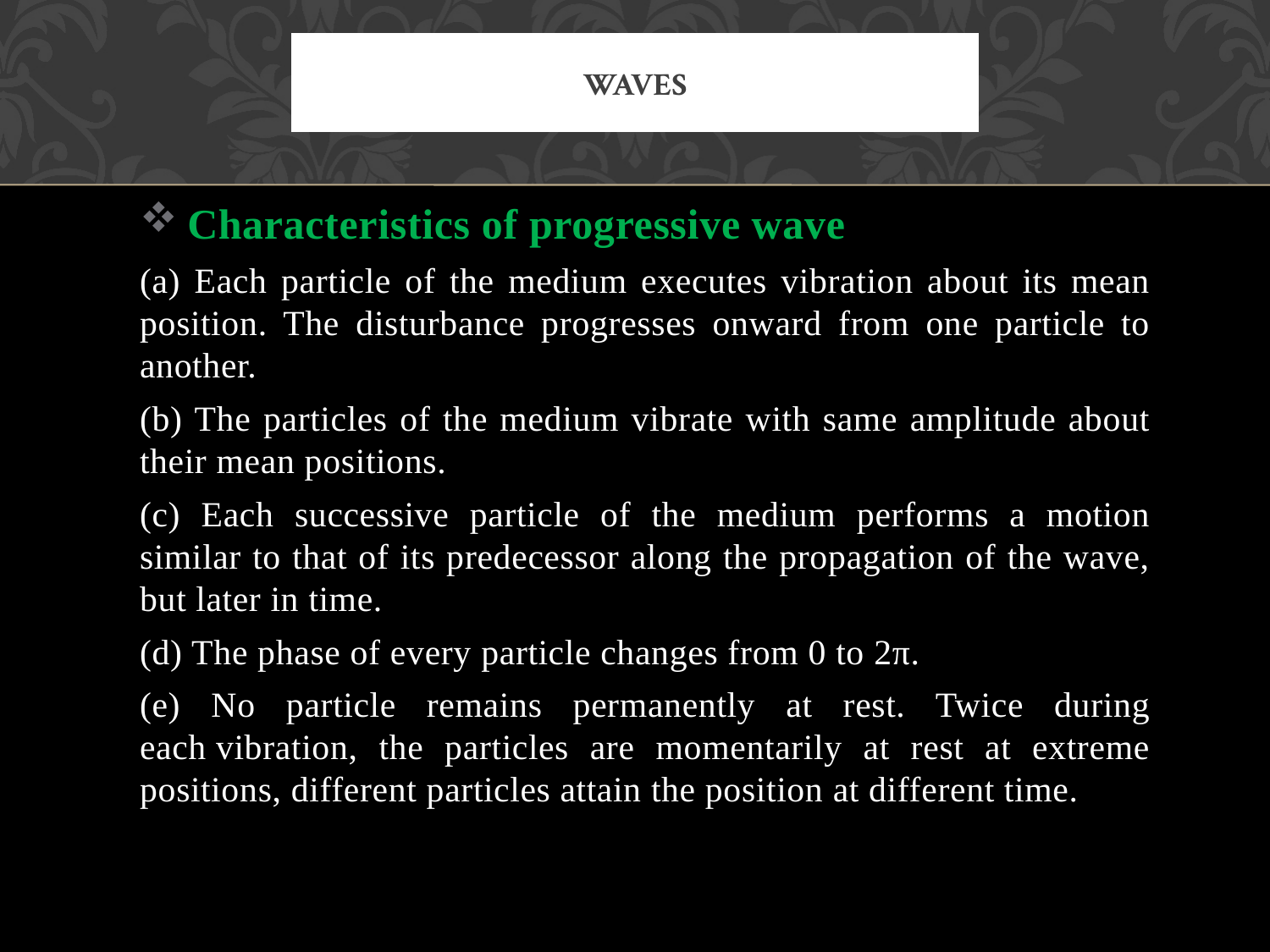

# Waves
Characteristics of progressive wave
(a) Each particle of the medium executes vibration about its mean position. The disturbance progresses onward from one particle to another.
(b) The particles of the medium vibrate with same amplitude about their mean positions.
(c) Each successive particle of the medium performs a motion similar to that of its predecessor along the propagation of the wave, but later in time.
(d) The phase of every particle changes from 0 to 2π.
(e) No particle remains permanently at rest. Twice during each vibration, the particles are momentarily at rest at extreme positions, different particles attain the position at different time.